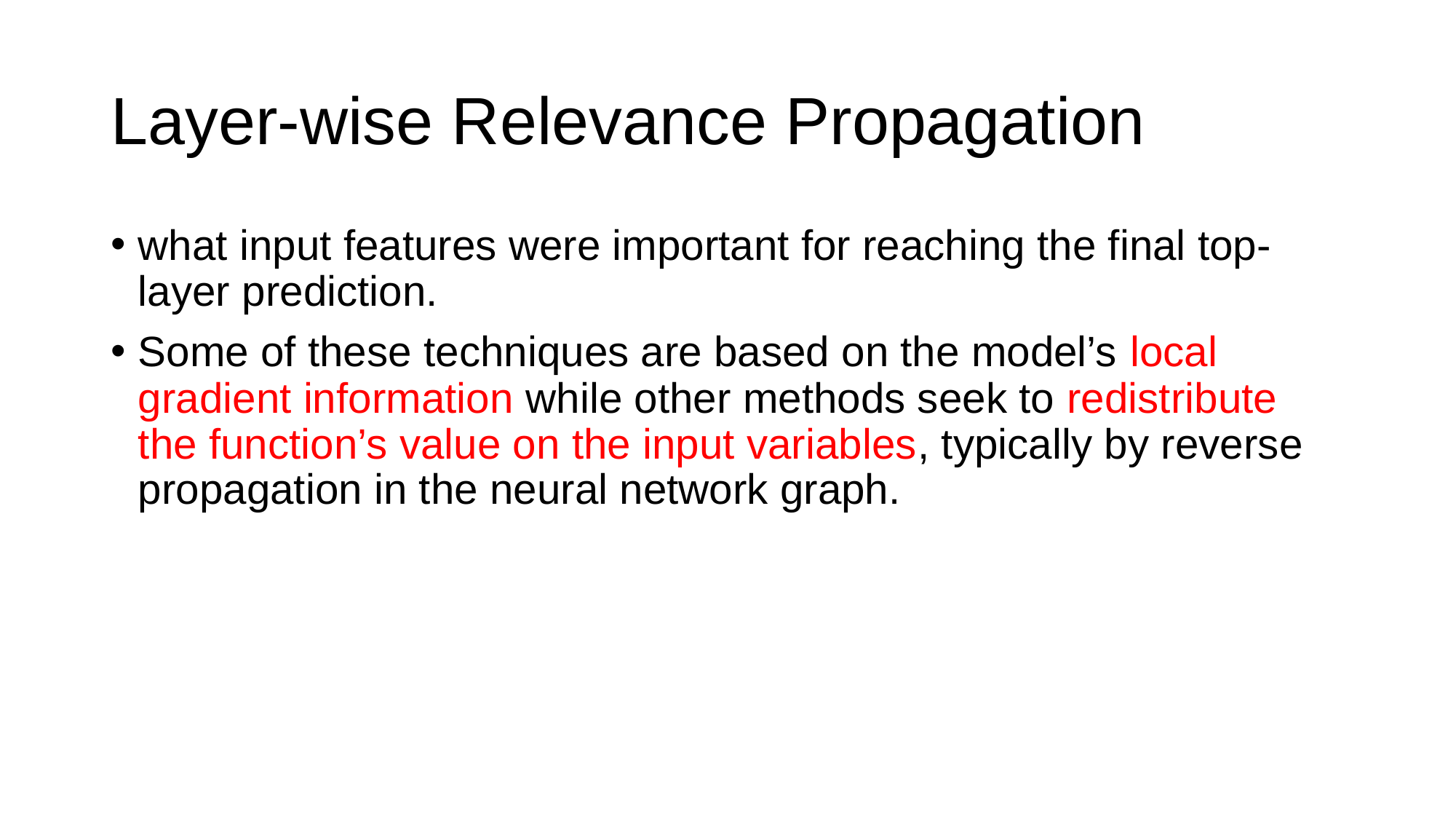

# Layer-wise Relevance Propagation
what input features were important for reaching the final top-layer prediction.
Some of these techniques are based on the model’s local gradient information while other methods seek to redistribute the function’s value on the input variables, typically by reverse propagation in the neural network graph.